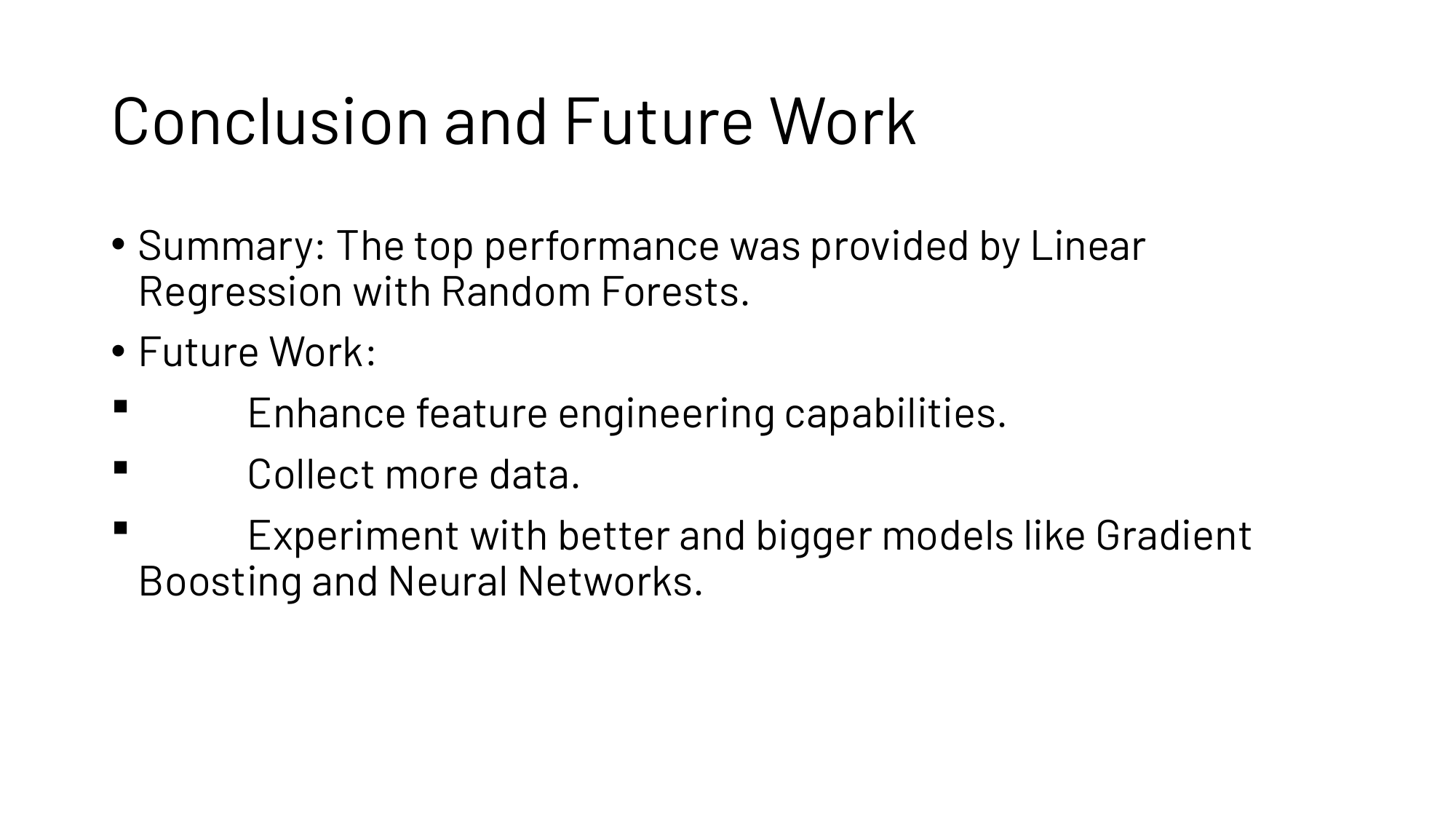

# Conclusion and Future Work
Summary: The top performance was provided by Linear Regression with Random Forests.
Future Work:
	Enhance feature engineering capabilities.
	Collect more data.
	Experiment with better and bigger models like Gradient 	Boosting and Neural Networks.